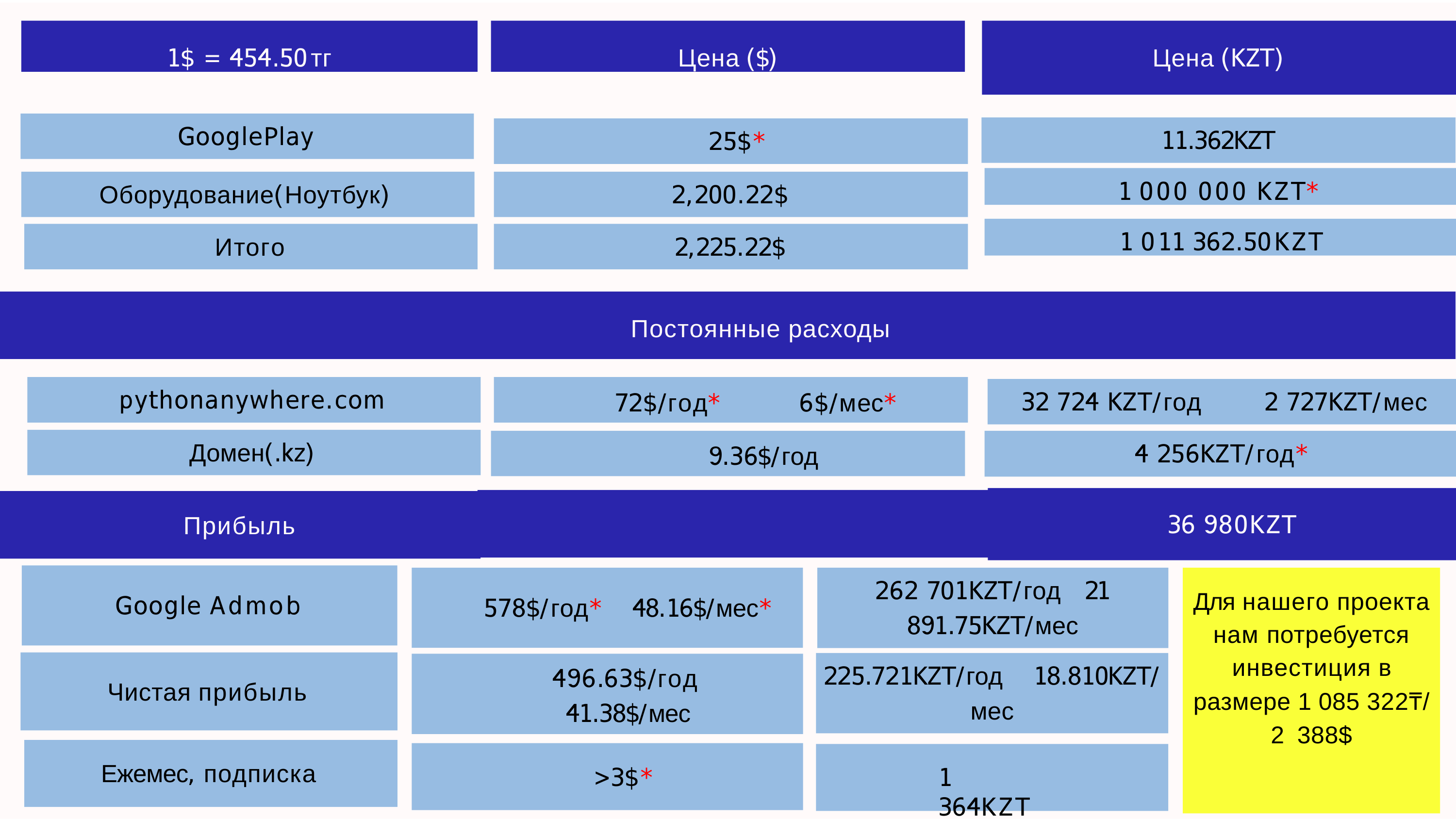

1$ = 454.50тг
Цена ($)

Цена (KZT)

GooglePlay
11.362KZT
25$*
1 000 000 KZT*

Оборудование(Ноутбук)
2,200.22$
1 011 362.50KZT

Итого
2,225.22$

Постоянные расходы
72$/год* 	6$/мес*   9.36$/год

pythonanywhere.com
32 724 KZT/год	2 727KZT/мес
4 256KZT/год*

Домен(.kz)

36 980KZT
Прибыль

262 701KZT/год	21
891.75KZT/мес
225.721KZT/год	18.810KZT/
мес
Для нашего проекта  нам потребуется  инвестиция в
Google Admob
578$/год* 	48.16$/мес*

496.63$/год  41.38$/мес

Чистая прибыль
размере 1 085 322₸/
2	388$

Ежемес, подписка
>3$*
1 364KZT